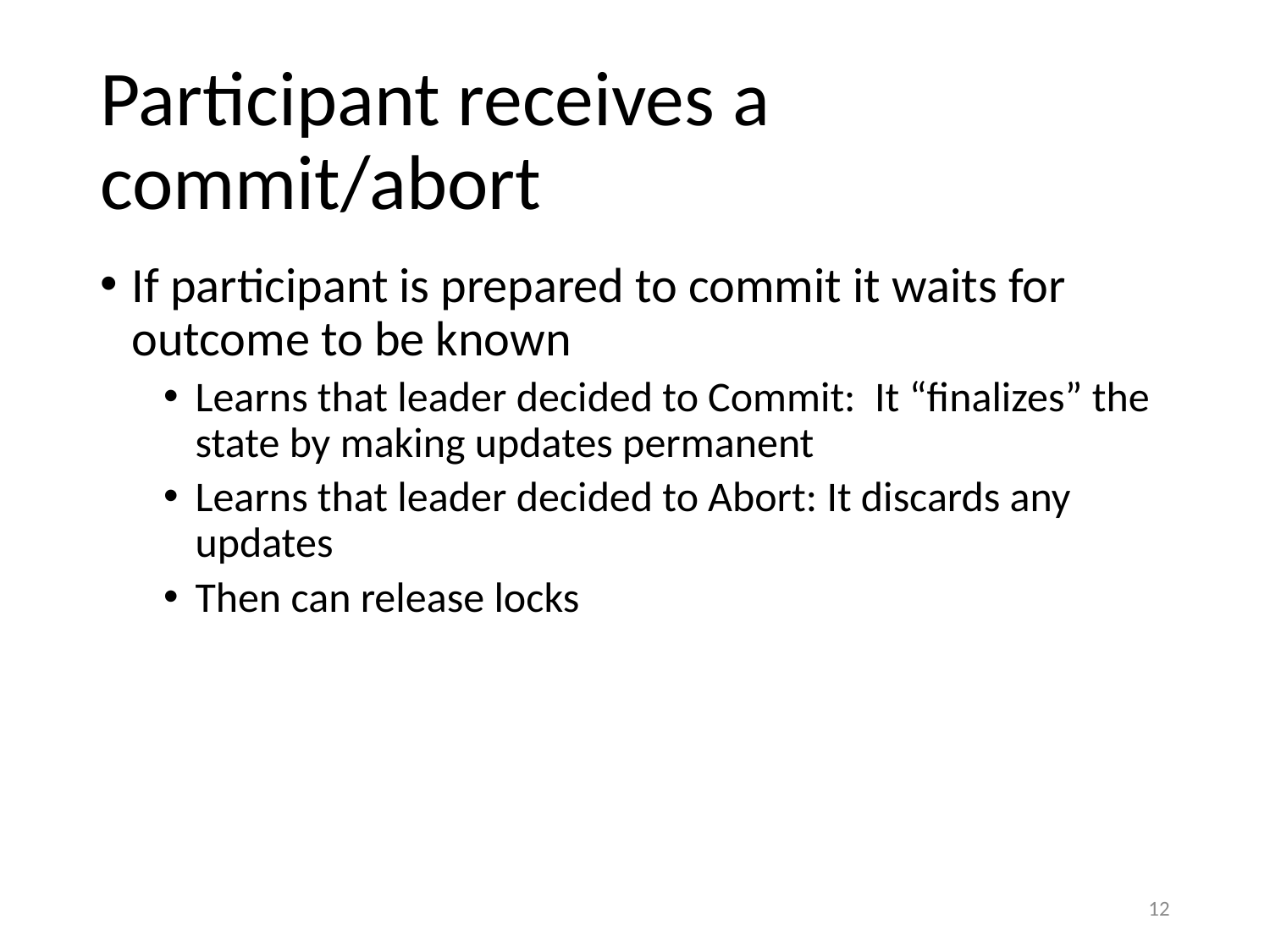

# Participant receives a commit/abort
If participant is prepared to commit it waits for outcome to be known
Learns that leader decided to Commit:  It “finalizes” the state by making updates permanent
Learns that leader decided to Abort: It discards any updates
Then can release locks
12